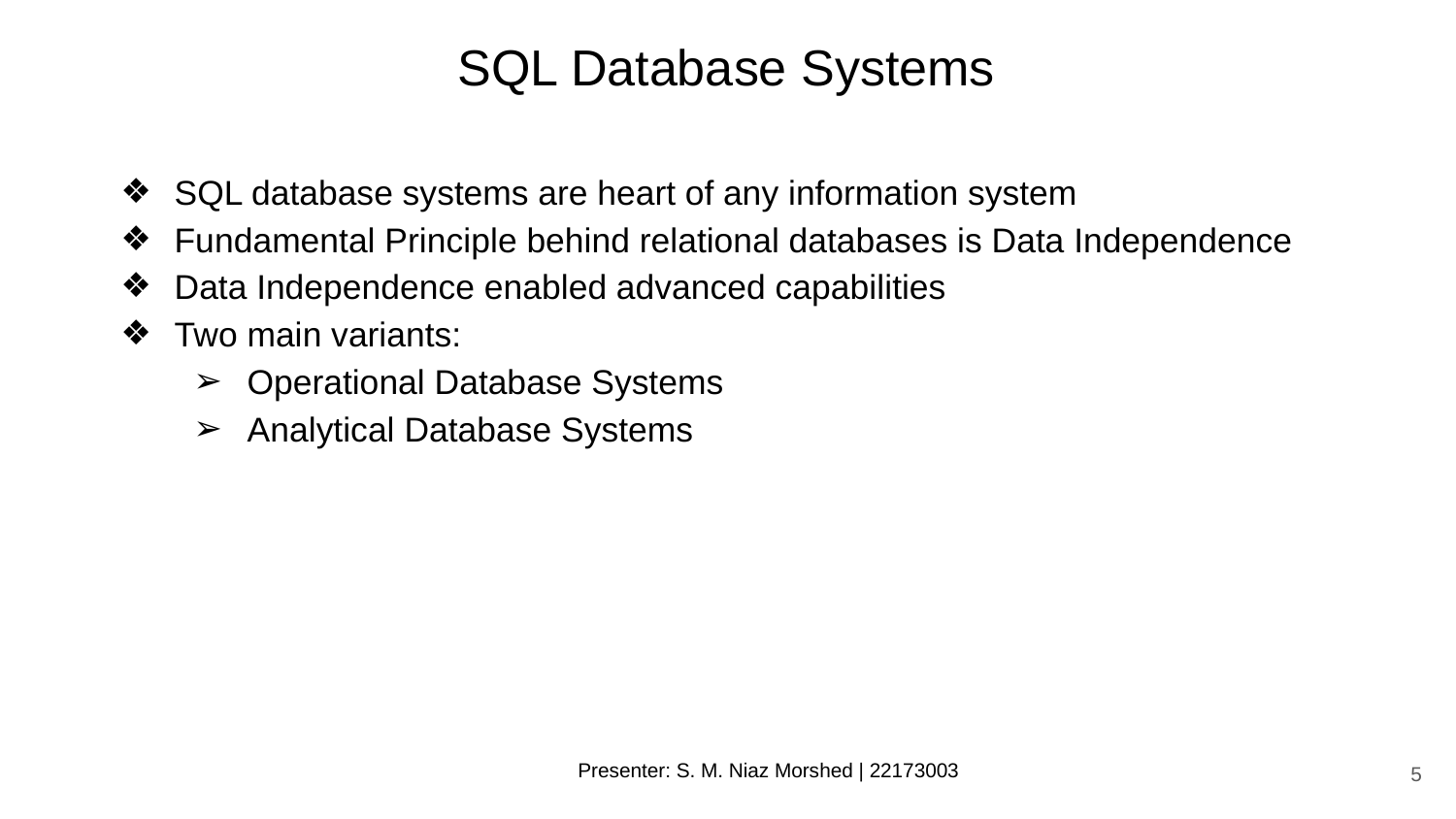

SQL Database Systems
SQL database systems are heart of any information system
Fundamental Principle behind relational databases is Data Independence
Data Independence enabled advanced capabilities
Two main variants:
Operational Database Systems
Analytical Database Systems
5
Presenter: S. M. Niaz Morshed | 22173003